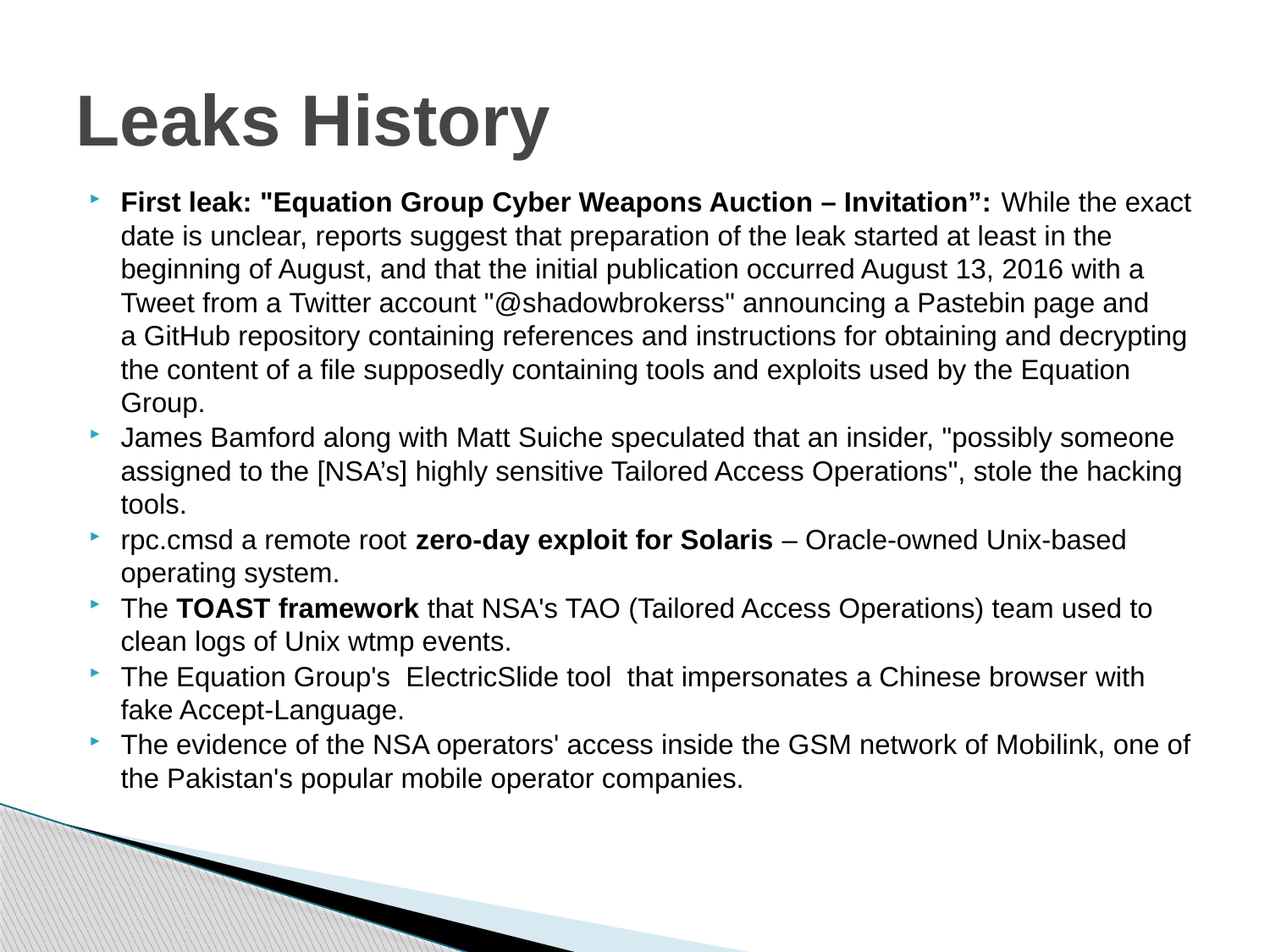

# Leaks History

First leak: "Equation Group Cyber Weapons Auction – Invitation”: While the exact date is unclear, reports suggest that preparation of the leak started at least in the beginning of August, and that the initial publication occurred August 13, 2016 with a Tweet from a Twitter account "@shadowbrokerss" announcing a Pastebin page and a GitHub repository containing references and instructions for obtaining and decrypting the content of a file supposedly containing tools and exploits used by the Equation Group.
James Bamford along with Matt Suiche speculated that an insider, "possibly someone assigned to the [NSA’s] highly sensitive Tailored Access Operations", stole the hacking tools.
rpc.cmsd a remote root zero-day exploit for Solaris – Oracle-owned Unix-based operating system.
The TOAST framework that NSA's TAO (Tailored Access Operations) team used to clean logs of Unix wtmp events.
The Equation Group's  ElectricSlide tool  that impersonates a Chinese browser with fake Accept-Language.
The evidence of the NSA operators' access inside the GSM network of Mobilink, one of the Pakistan's popular mobile operator companies.